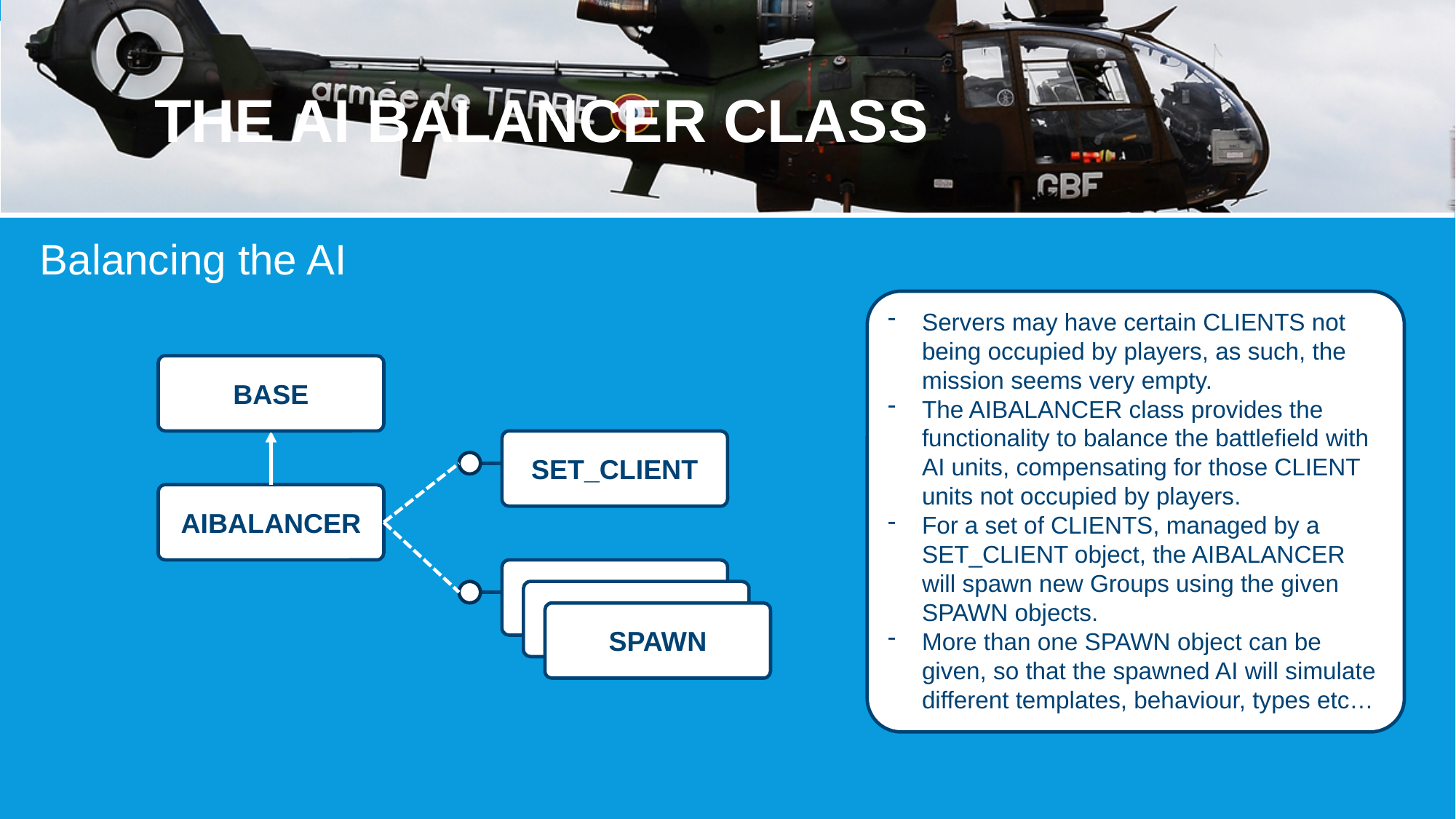

# the ai balancer class
Balancing the AI
Servers may have certain CLIENTS not being occupied by players, as such, the mission seems very empty.
The AIBALANCER class provides the functionality to balance the battlefield with AI units, compensating for those CLIENT units not occupied by players.
For a set of CLIENTS, managed by a SET_CLIENT object, the AIBALANCER will spawn new Groups using the given SPAWN objects.
More than one SPAWN object can be given, so that the spawned AI will simulate different templates, behaviour, types etc…
BASE
SET_CLIENT

AIBALANCER
SPAWN

SPAWN
SPAWN